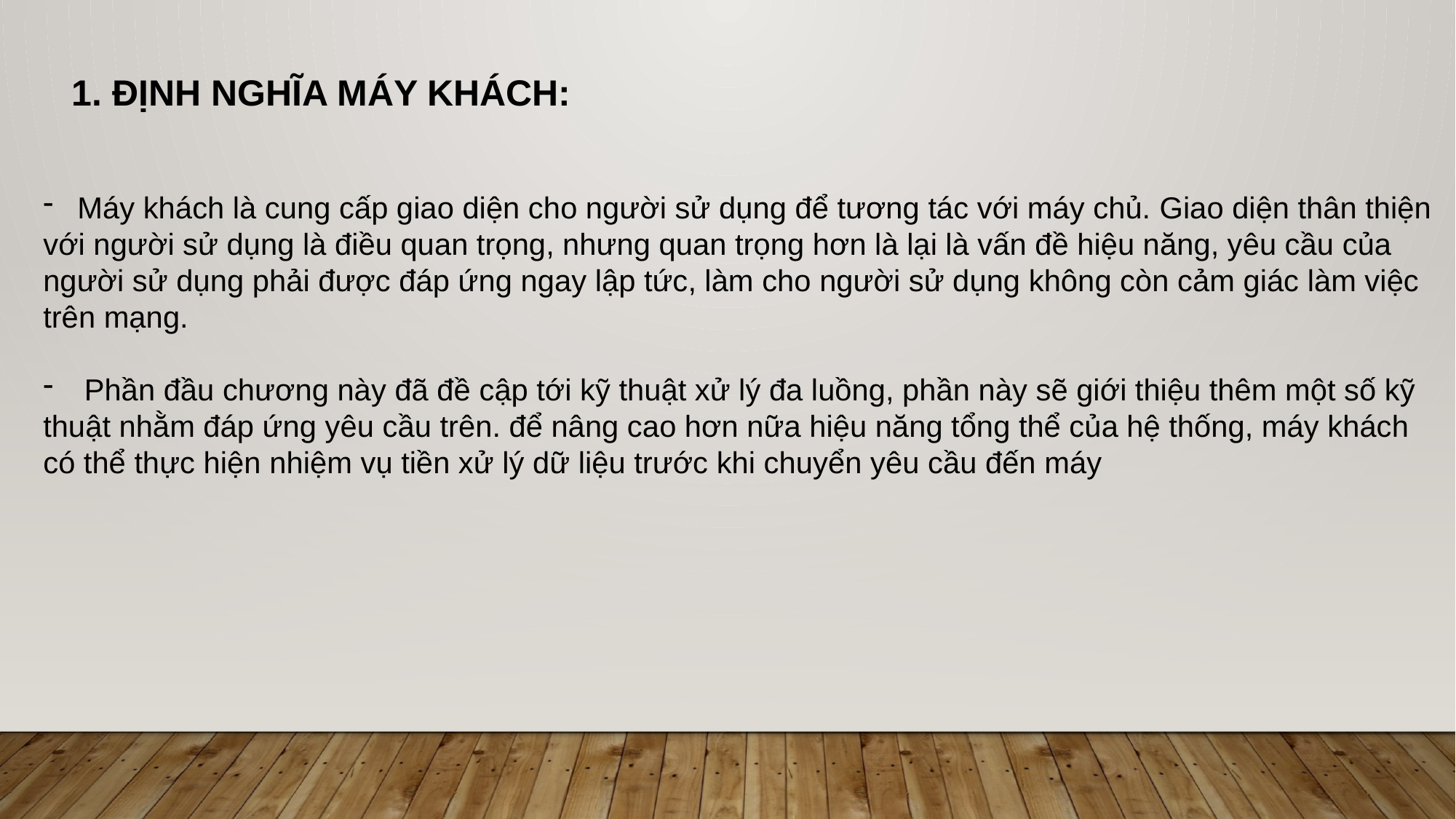

1. Định nghĩa máy khách:
Máy khách là cung cấp giao diện cho người sử dụng để tương tác với máy chủ. Giao diện thân thiện
với người sử dụng là điều quan trọng, nhưng quan trọng hơn là lại là vấn đề hiệu năng, yêu cầu của
người sử dụng phải được đáp ứng ngay lập tức, làm cho người sử dụng không còn cảm giác làm việc
trên mạng.

Phần đầu chương này đã đề cập tới kỹ thuật xử lý đa luồng, phần này sẽ giới thiệu thêm một số kỹ
thuật nhằm đáp ứng yêu cầu trên. để nâng cao hơn nữa hiệu năng tổng thể của hệ thống, máy khách
có thể thực hiện nhiệm vụ tiền xử lý dữ liệu trước khi chuyển yêu cầu đến máy